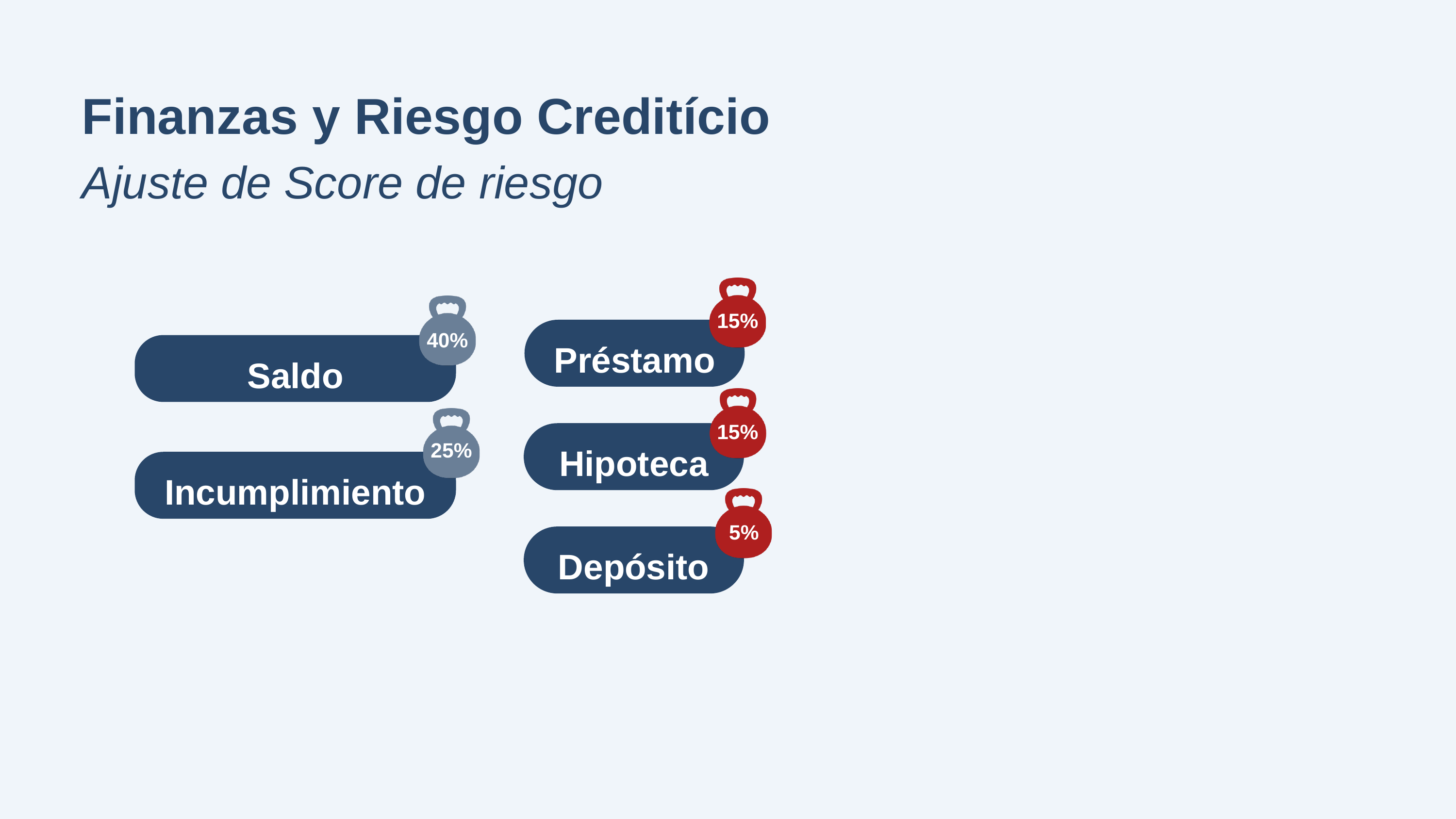

Finanzas y Riesgo Creditício
Ajuste de Score de riesgo

15%

40%

Saldo

Préstamo

15%

25%

Incumplimiento

Hipoteca

5%

Depósito